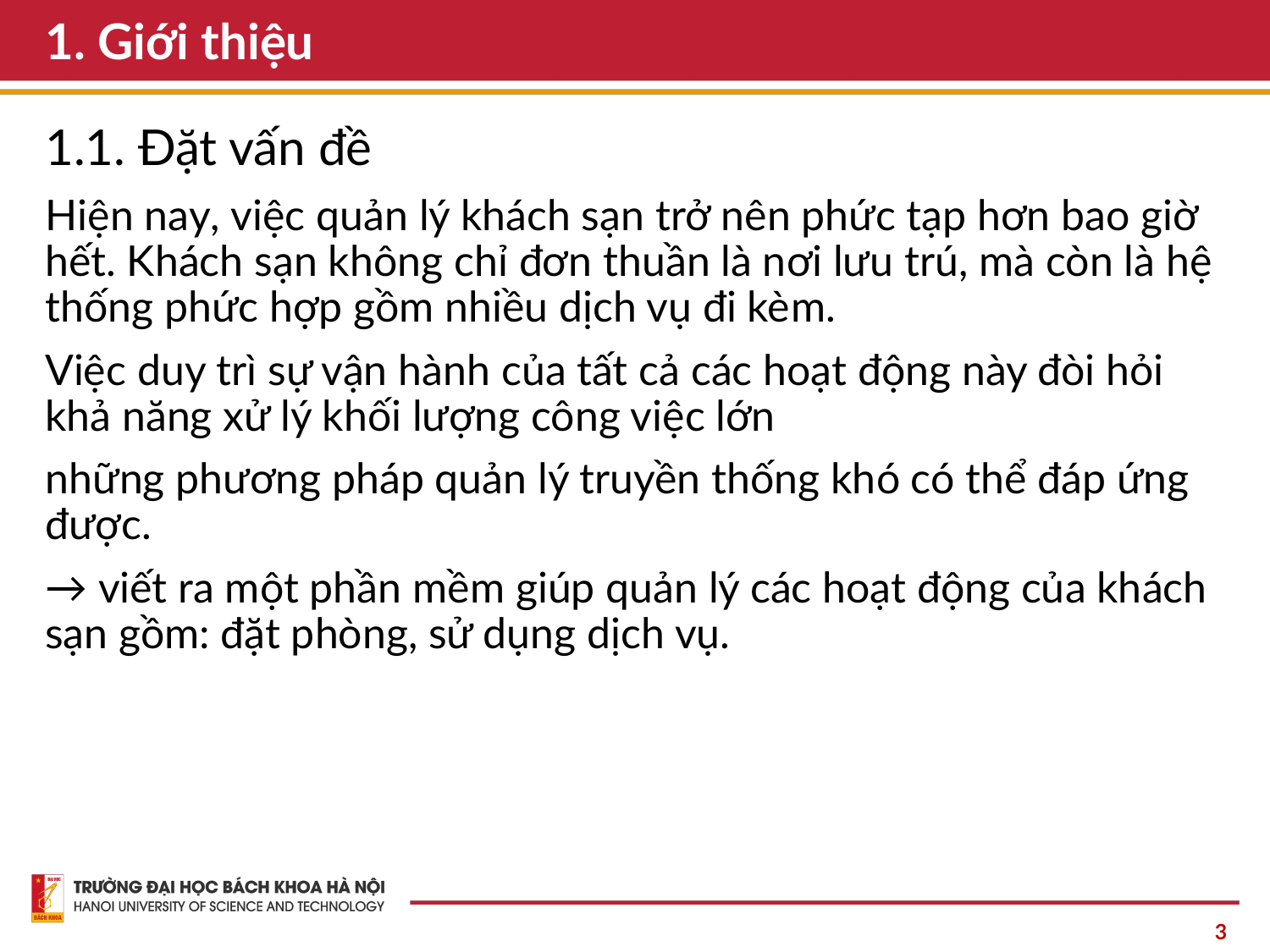

# 1. Giới thiệu
1.1. Đặt vấn đề
Hiện nay, việc quản lý khách sạn trở nên phức tạp hơn bao giờ hết. Khách sạn không chỉ đơn thuần là nơi lưu trú, mà còn là hệ thống phức hợp gồm nhiều dịch vụ đi kèm.
Việc duy trì sự vận hành của tất cả các hoạt động này đòi hỏi khả năng xử lý khối lượng công việc lớn
những phương pháp quản lý truyền thống khó có thể đáp ứng được.
→ viết ra một phần mềm giúp quản lý các hoạt động của khách sạn gồm: đặt phòng, sử dụng dịch vụ.
3